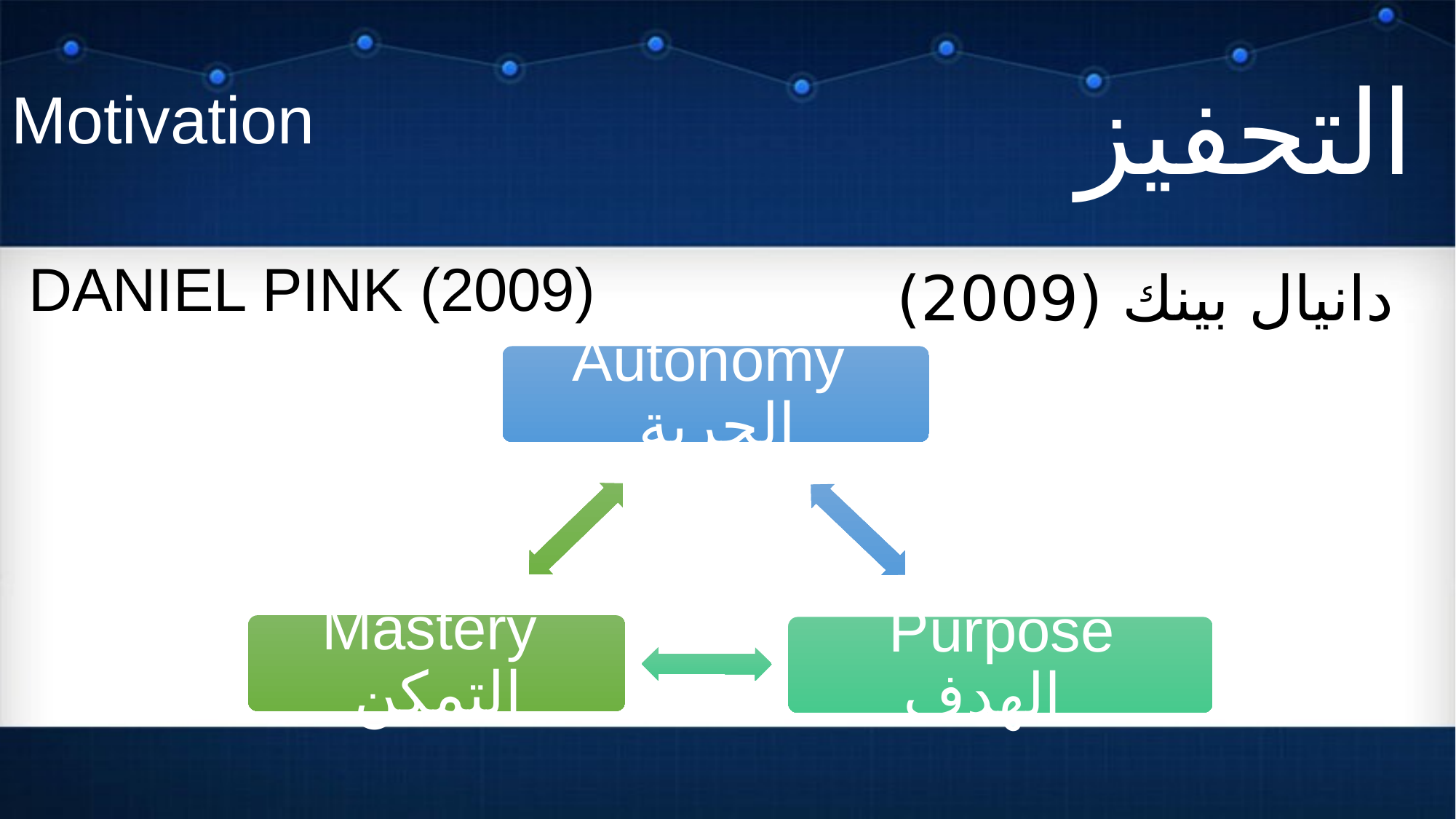

# Motivation
التحفيز
Daniel Pink (2009)
 دانيال بينك (2009)
Autonomy  الحرية

Purpose الهدف

Mastery  التمكن